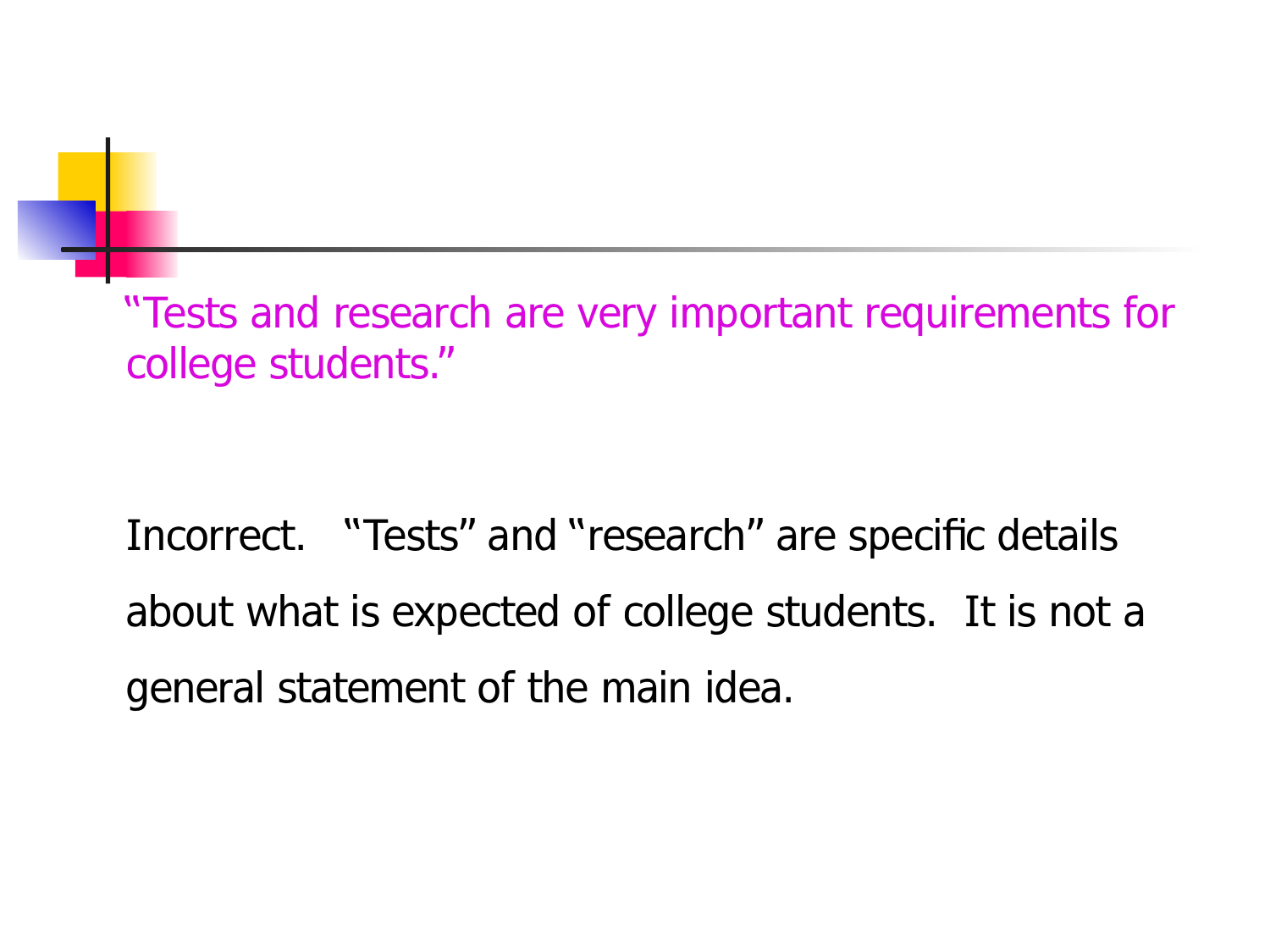

“Tests and research are very important requirements for
college students.”
Incorrect.   “Tests” and “research” are specific details about what is expected of college students.  It is not a general statement of the main idea.